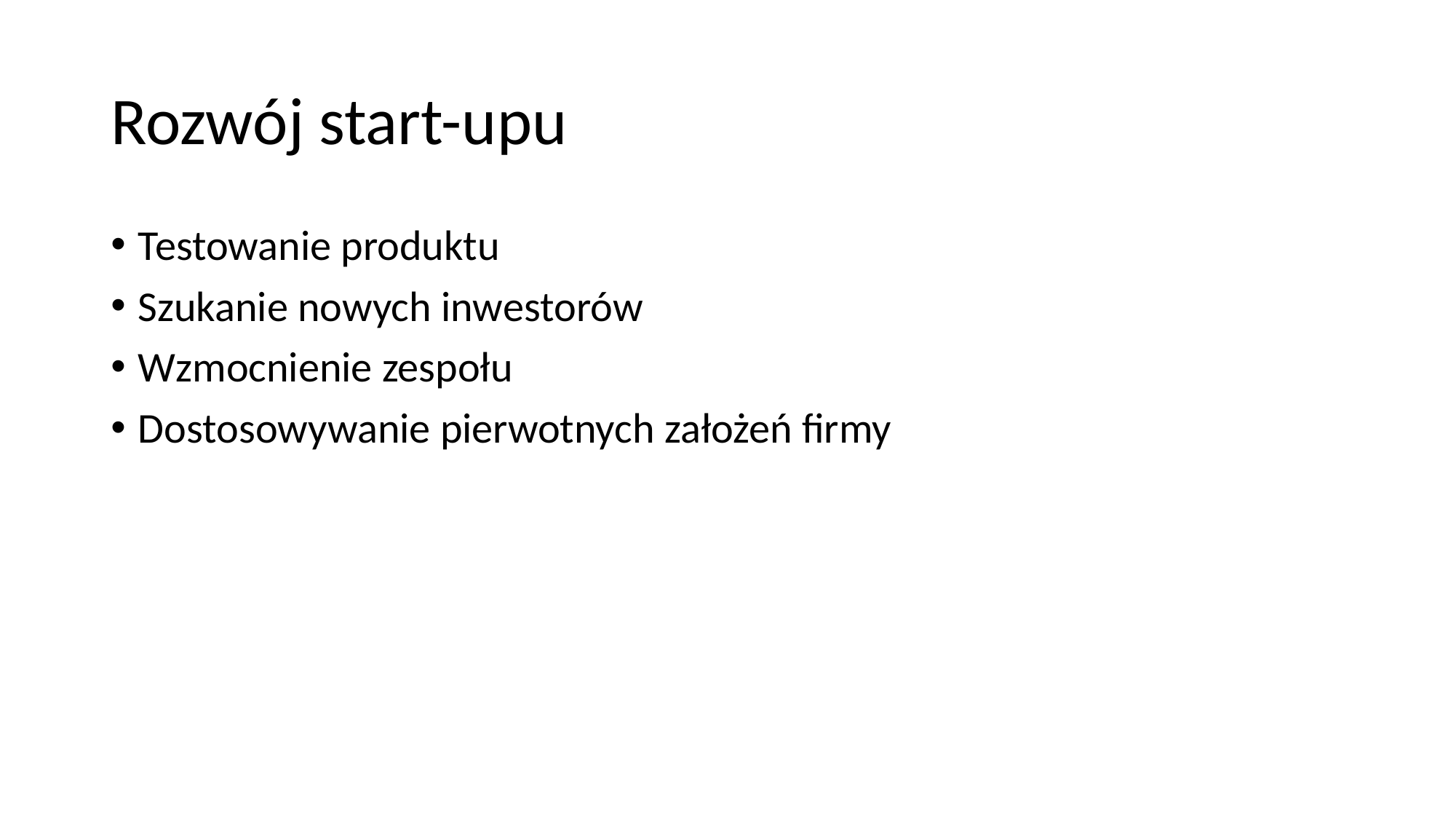

# Rozwój start-upu
Testowanie produktu
Szukanie nowych inwestorów
Wzmocnienie zespołu
Dostosowywanie pierwotnych założeń firmy